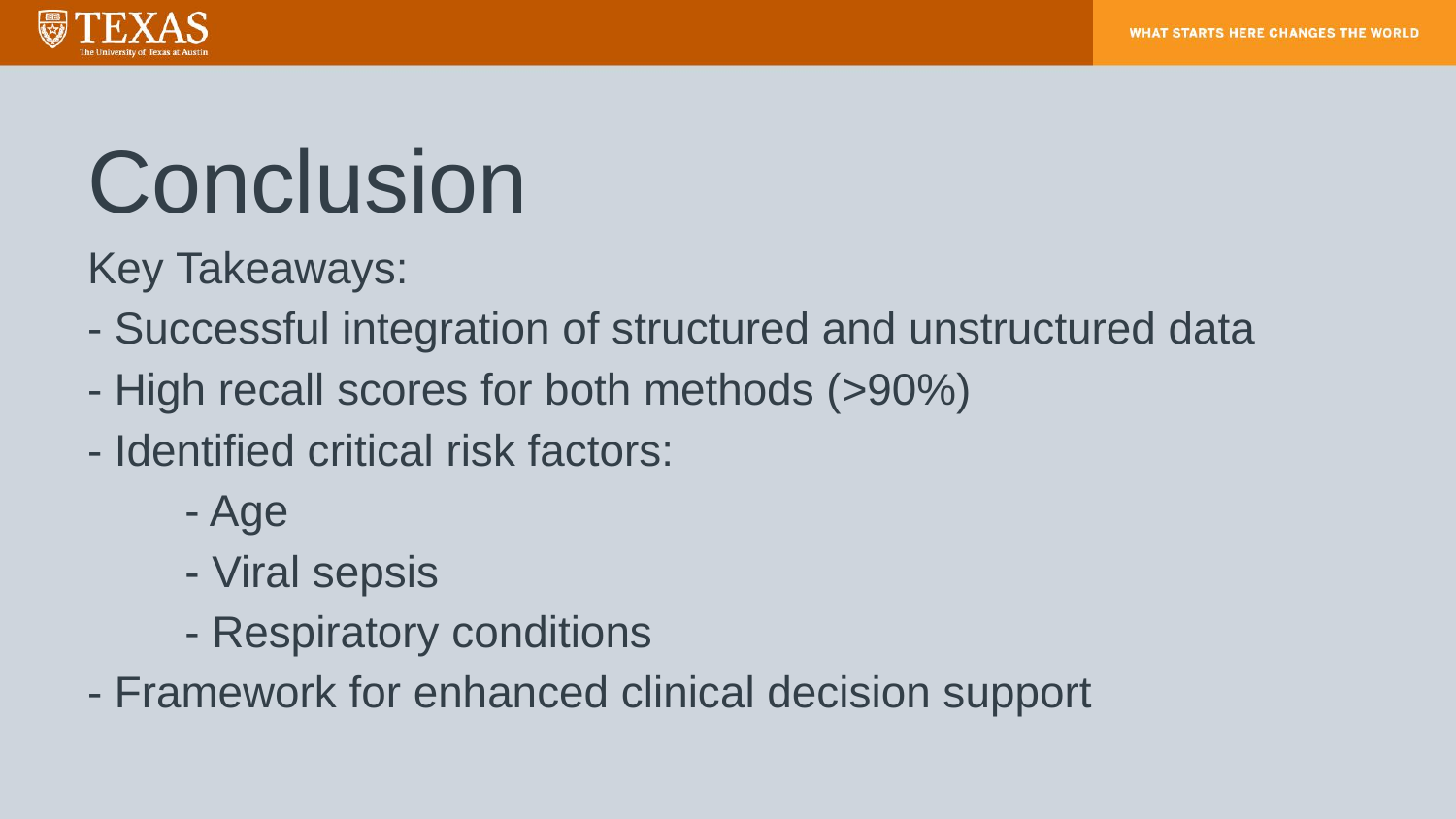

# Conclusion
Key Takeaways:
- Successful integration of structured and unstructured data
- High recall scores for both methods (>90%)
- Identified critical risk factors:
  - Age
  - Viral sepsis
  - Respiratory conditions
- Framework for enhanced clinical decision support